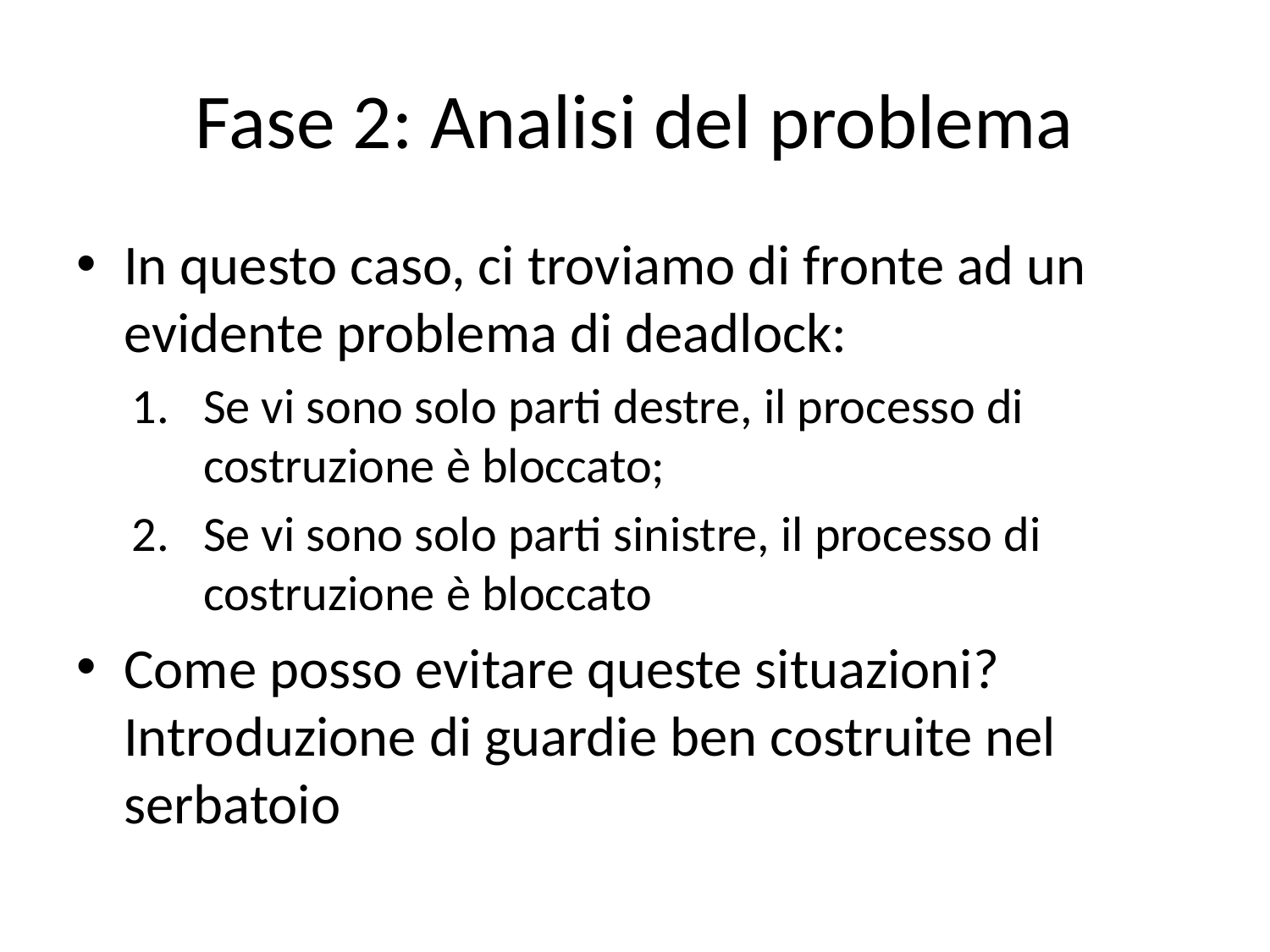

# Fase 2: Analisi del problema
In questo caso, ci troviamo di fronte ad un evidente problema di deadlock:
Se vi sono solo parti destre, il processo di costruzione è bloccato;
Se vi sono solo parti sinistre, il processo di costruzione è bloccato
Come posso evitare queste situazioni? Introduzione di guardie ben costruite nel serbatoio